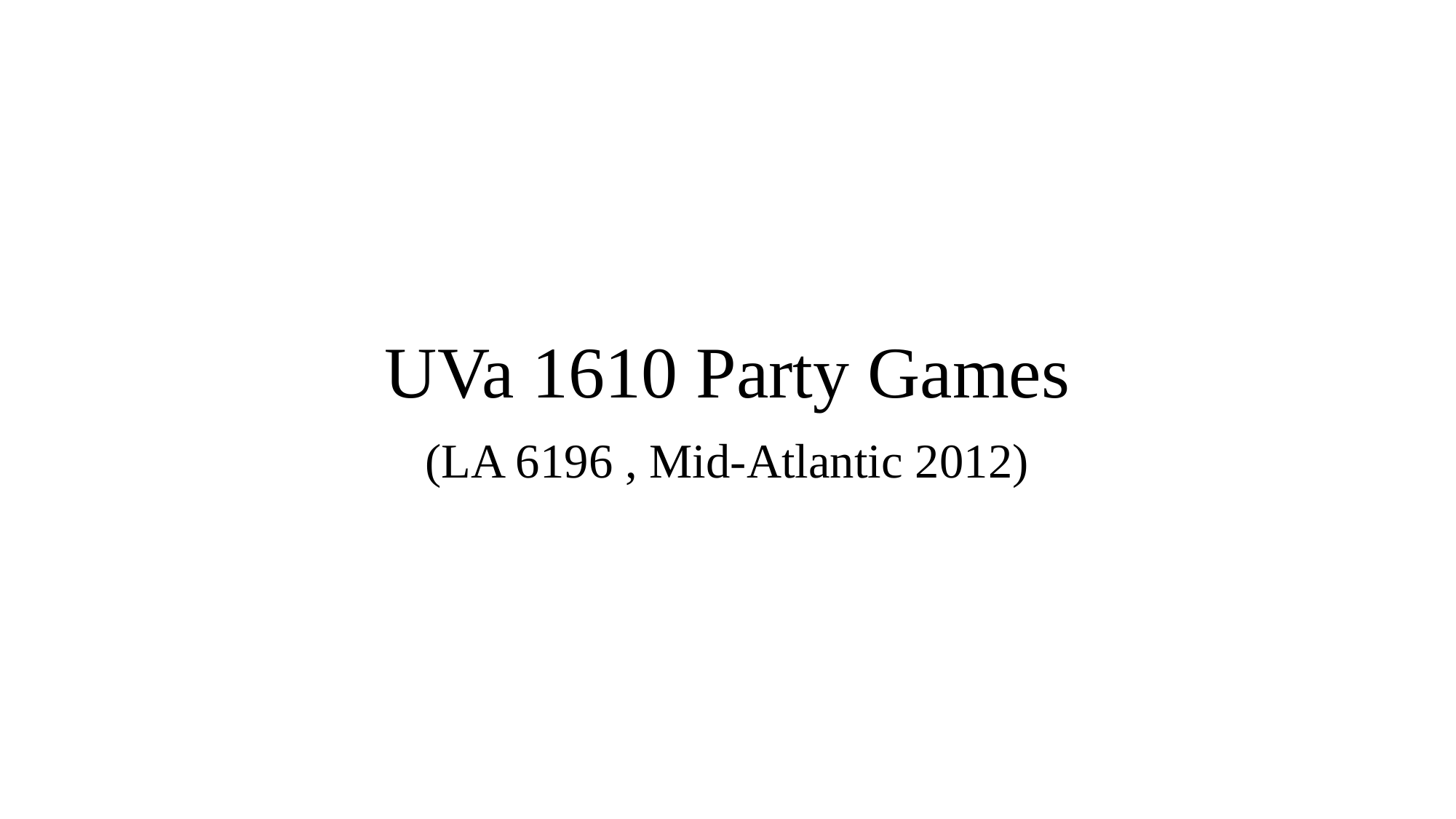

# UVa 1610 Party Games
(LA 6196 , Mid-Atlantic 2012)